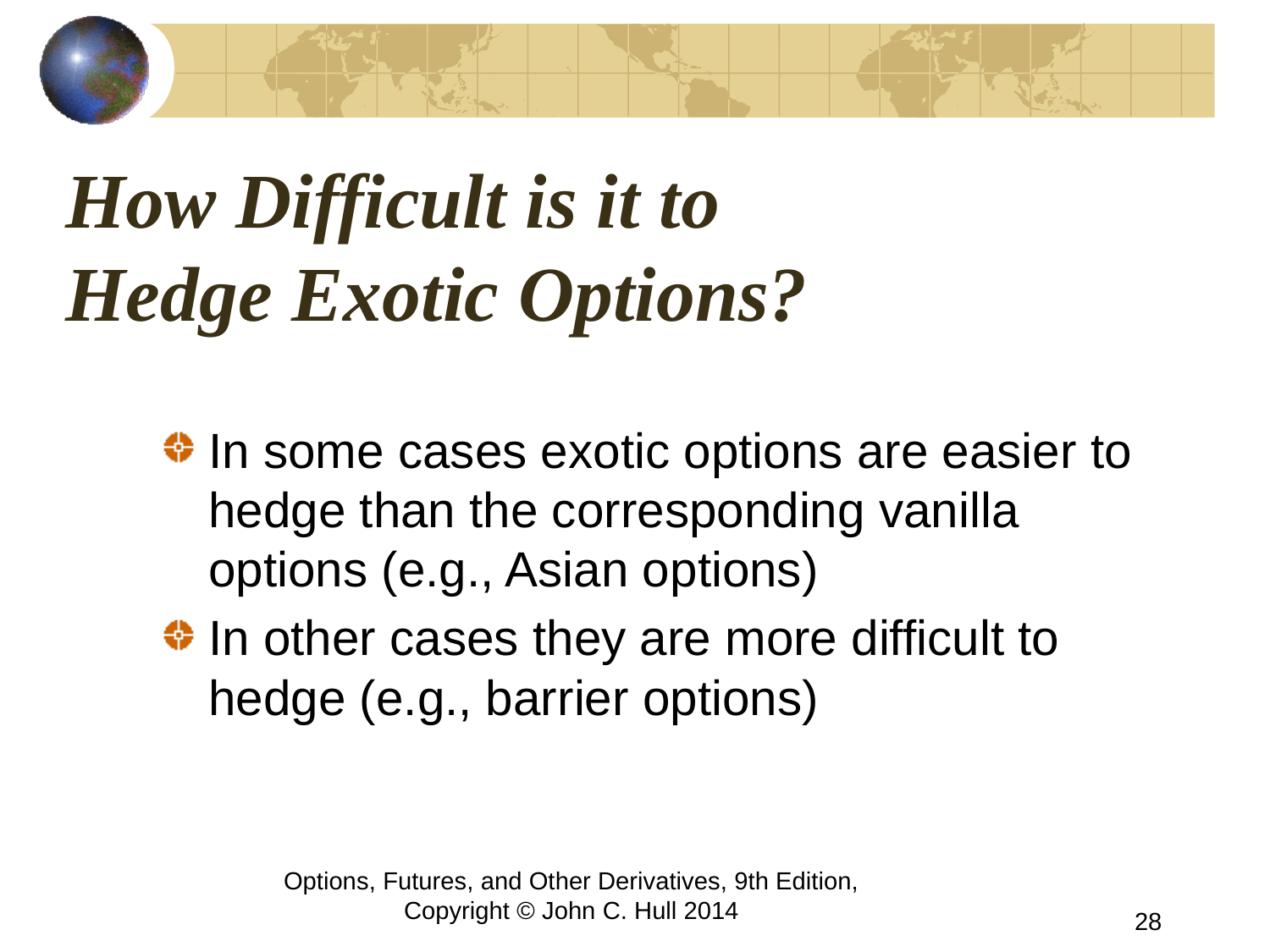

# How Difficult is it to Hedge Exotic Options?
In some cases exotic options are easier to hedge than the corresponding vanilla options (e.g., Asian options)
In other cases they are more difficult to hedge (e.g., barrier options)
Options, Futures, and Other Derivatives, 9th Edition, Copyright © John C. Hull 2014
28